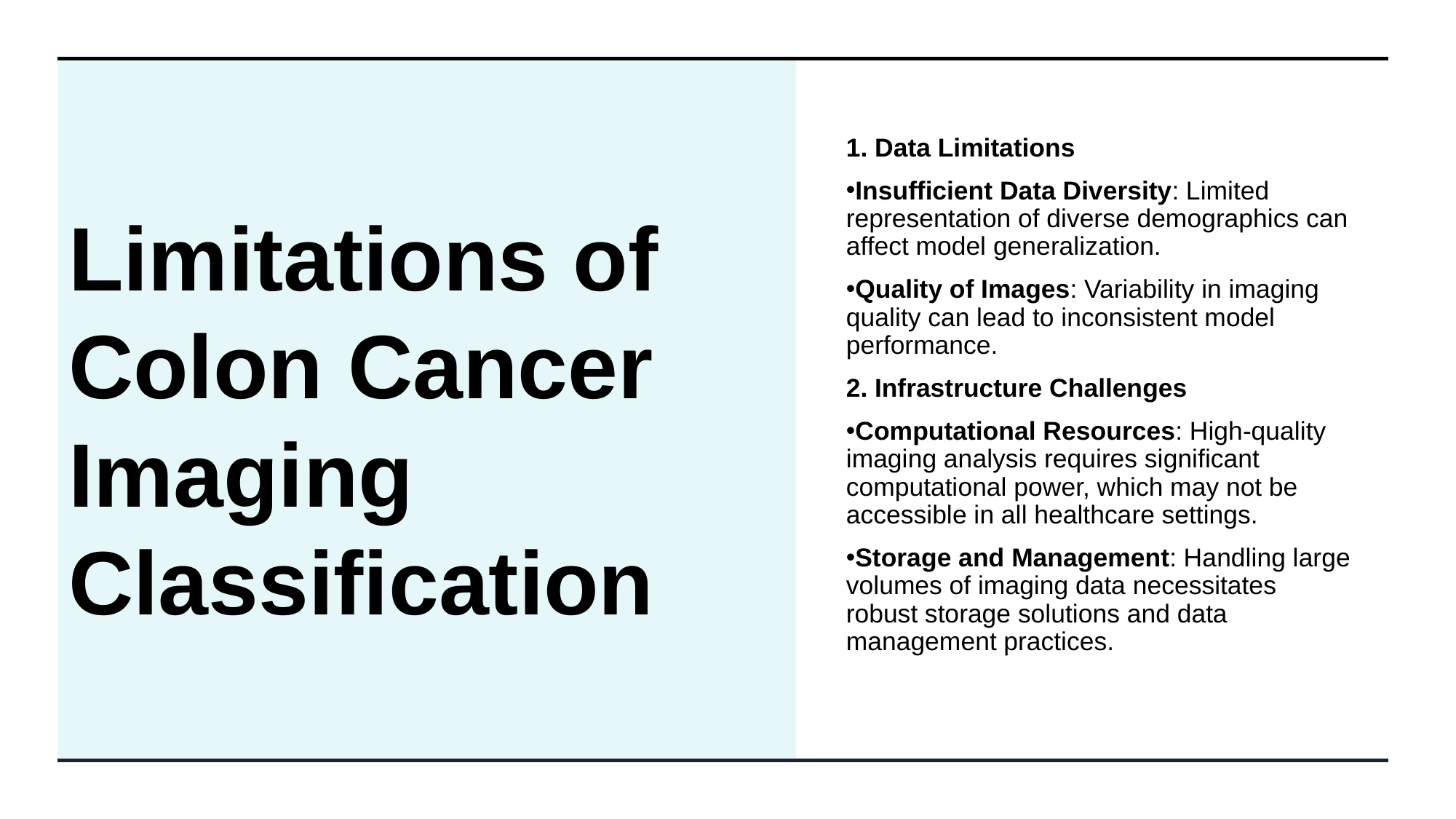

# Limitations of Colon Cancer Imaging Classification
1. Data Limitations
Insufficient Data Diversity: Limited representation of diverse demographics can affect model generalization.
Quality of Images: Variability in imaging quality can lead to inconsistent model performance.
2. Infrastructure Challenges
Computational Resources: High-quality imaging analysis requires significant computational power, which may not be accessible in all healthcare settings.
Storage and Management: Handling large volumes of imaging data necessitates robust storage solutions and data management practices.